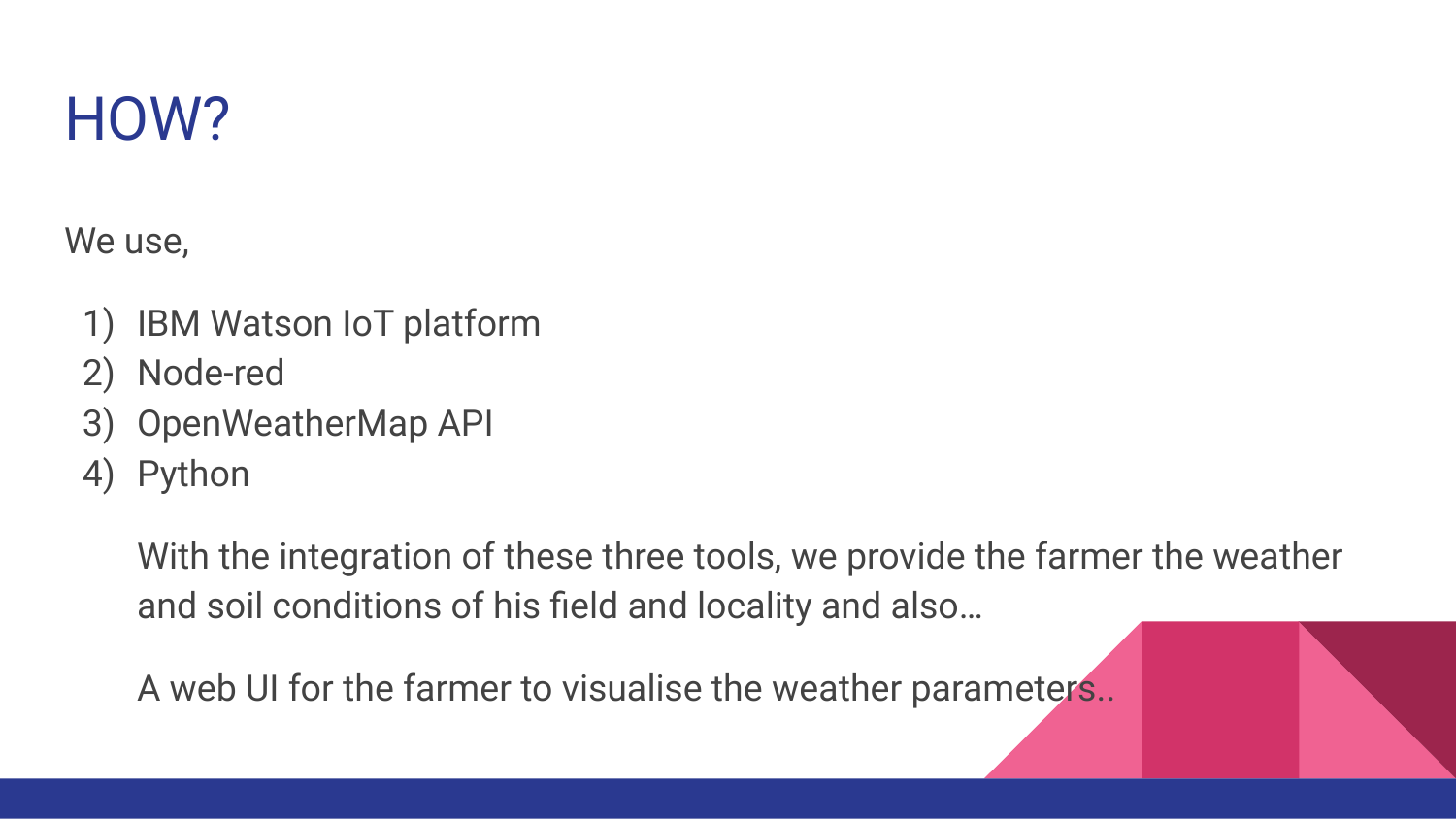

# HOW?
We use,
IBM Watson IoT platform
Node-red
OpenWeatherMap API
Python
With the integration of these three tools, we provide the farmer the weather and soil conditions of his field and locality and also…
A web UI for the farmer to visualise the weather parameters..